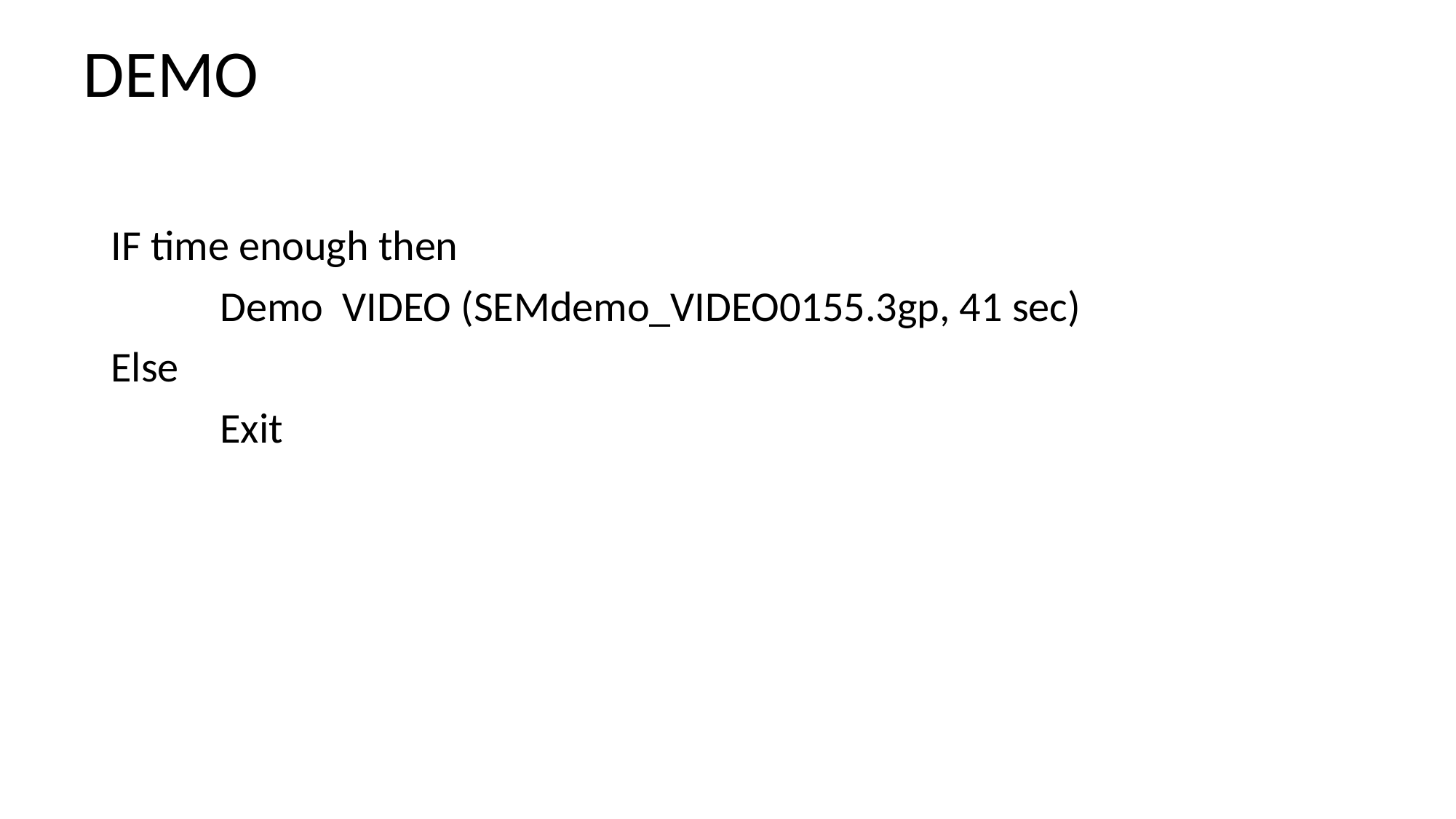

# DEMO
IF time enough then
	Demo  VIDEO (SEMdemo_VIDEO0155.3gp, 41 sec)
Else
	Exit